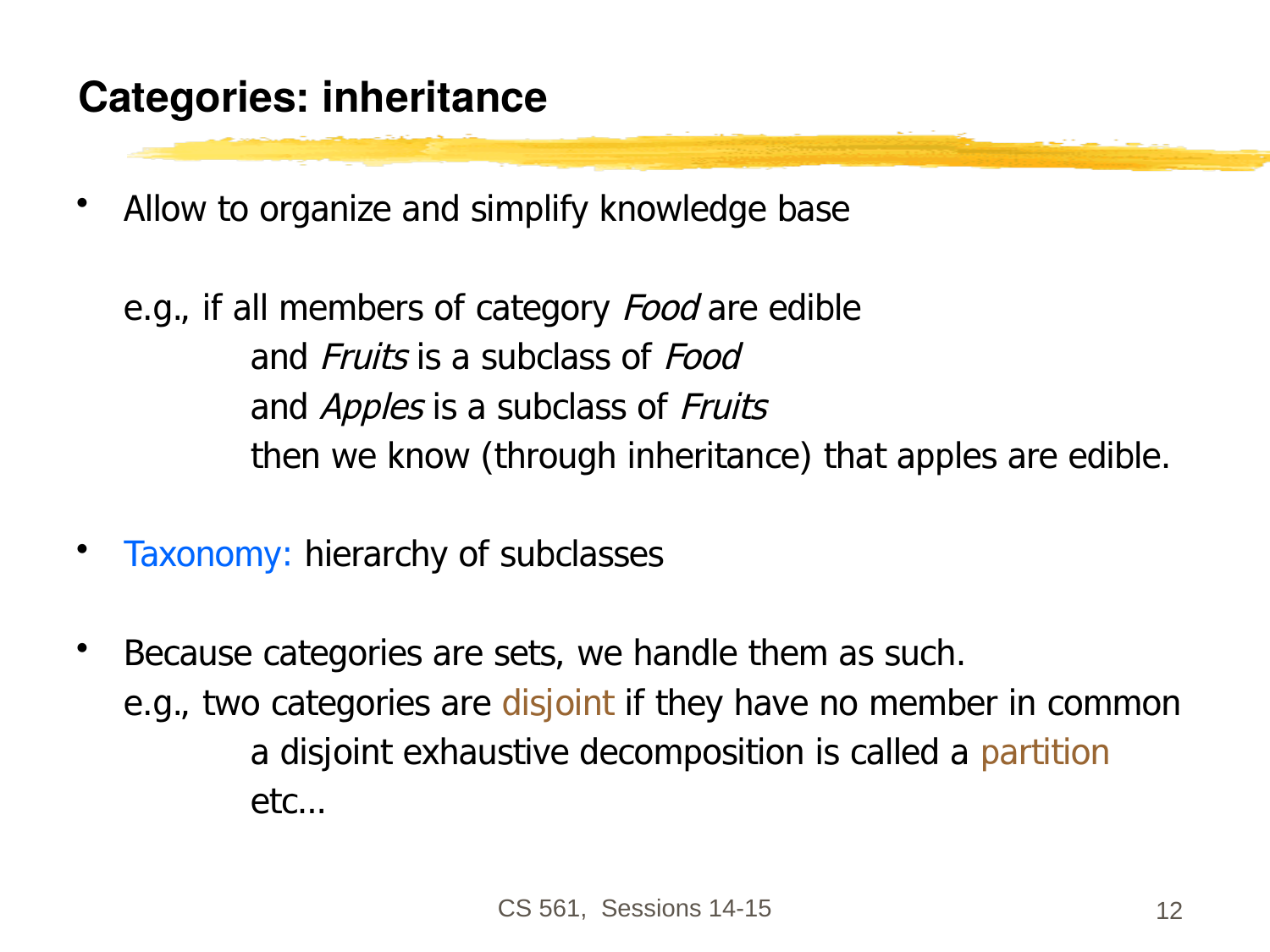

# Categories: inheritance
Allow to organize and simplify knowledge base

	e.g., if all members of category Food are edible
		and Fruits is a subclass of Food
		and Apples is a subclass of Fruits
		then we know (through inheritance) that apples are edible.

Taxonomy: hierarchy of subclasses

Because categories are sets, we handle them as such.
	e.g., two categories are disjoint if they have no member in common
		a disjoint exhaustive decomposition is called a partition
		etc…
CS 561,  Sessions 14-15
12